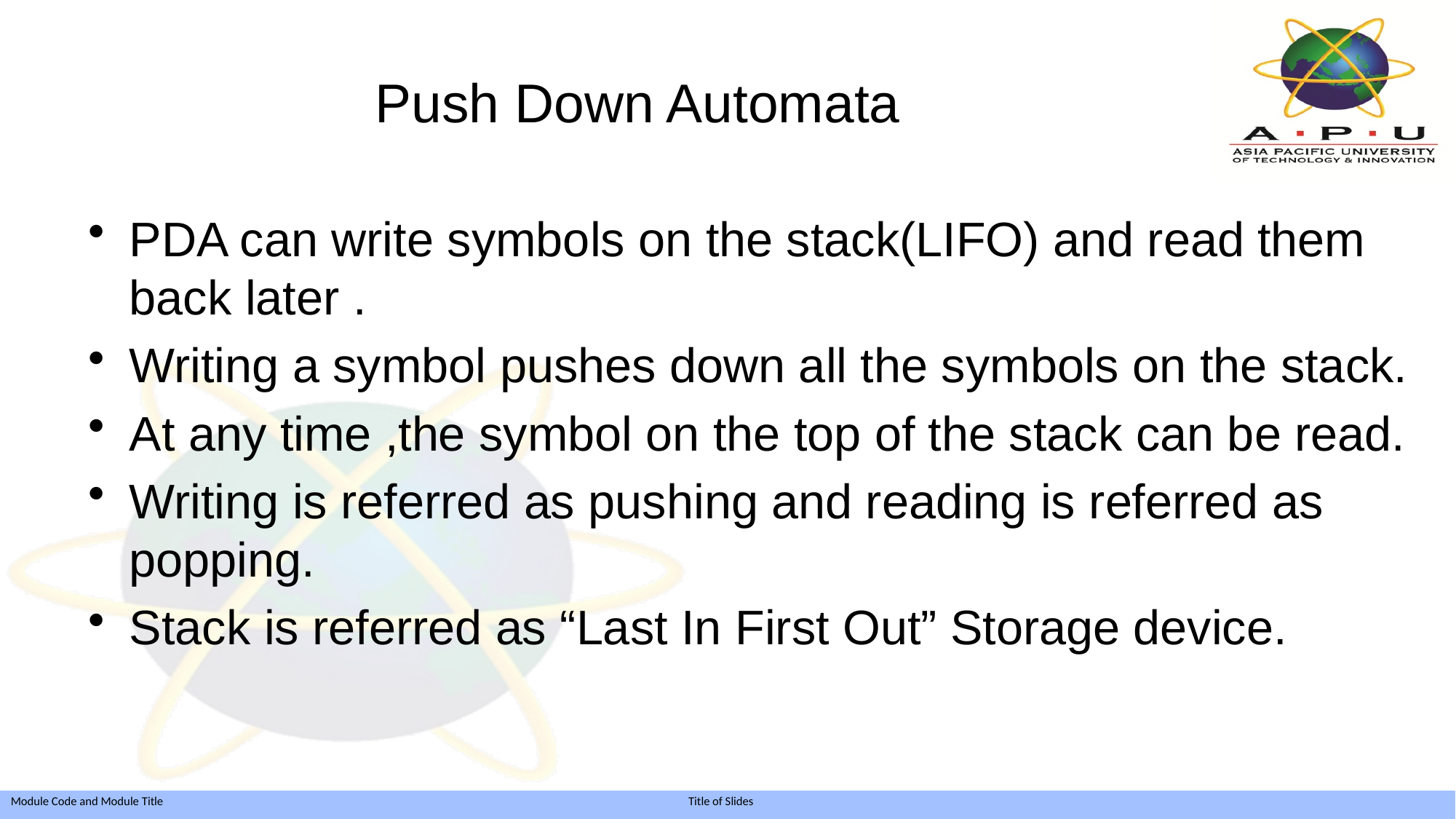

# Push Down Automata
PDA can write symbols on the stack(LIFO) and read them back later .
Writing a symbol pushes down all the symbols on the stack.
At any time ,the symbol on the top of the stack can be read.
Writing is referred as pushing and reading is referred as popping.
Stack is referred as “Last In First Out” Storage device.